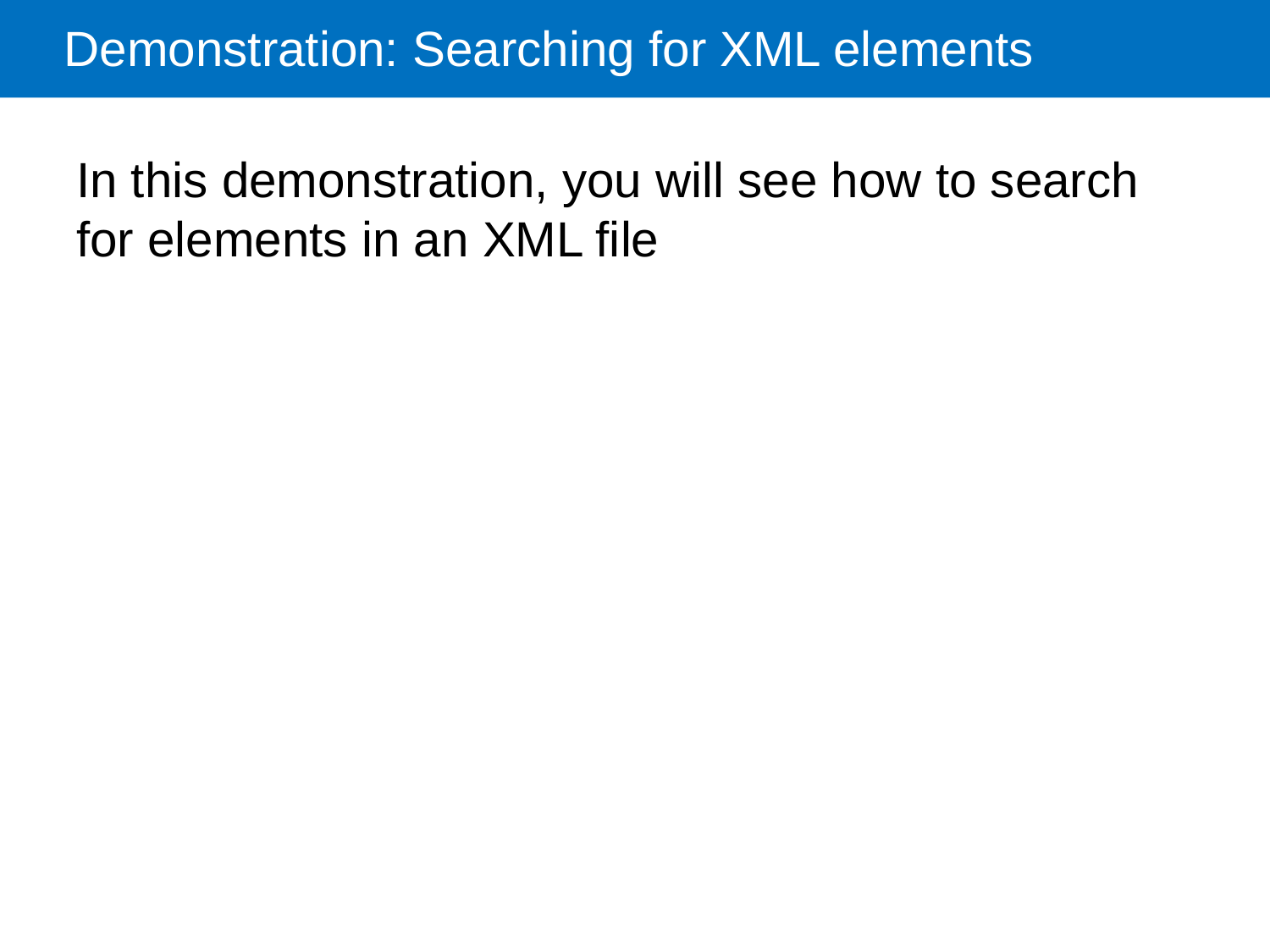

# Demonstration: Searching for XML elements
In this demonstration, you will see how to search for elements in an XML file